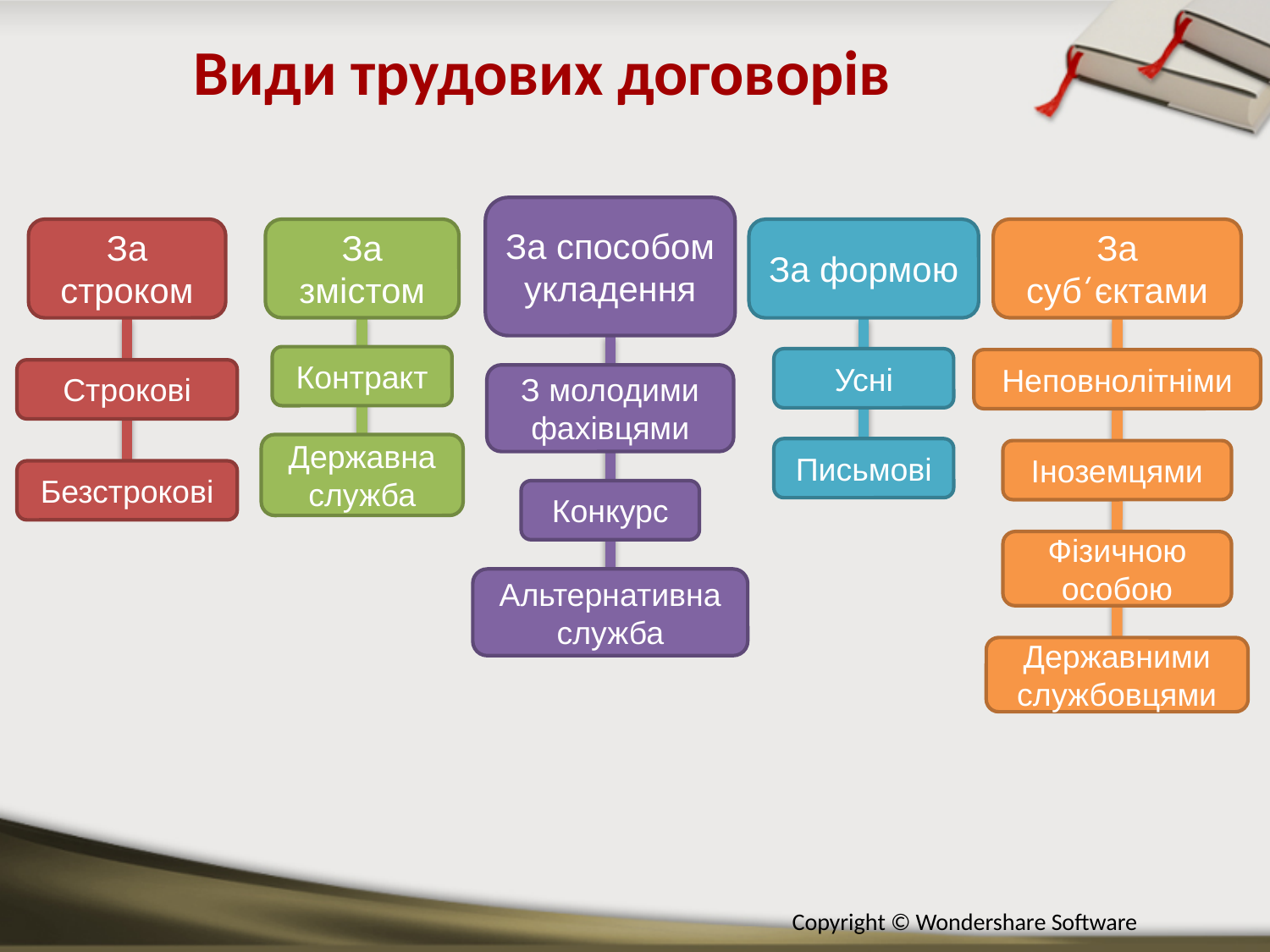

Види трудових договорів
За способом укладення
За строком
За змістом
За суб’єктами
За формою
Контракт
Усні
Неповнолітніми
Строкові
З молодими фахівцями
Державна служба
Письмові
Іноземцями
Безстрокові
Конкурс
Фізичною особою
Альтернативна служба
Державними службовцями